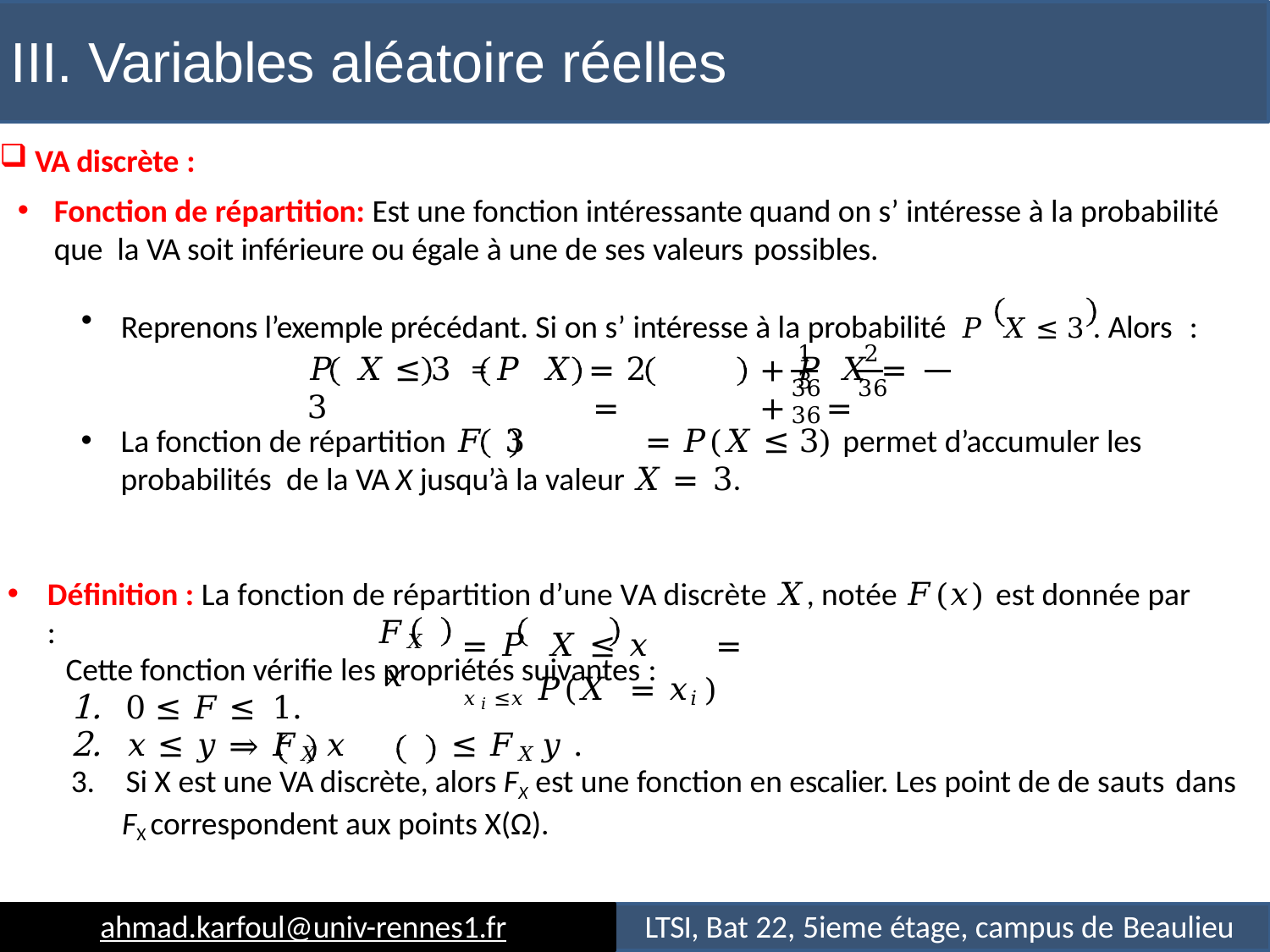

# III. Variables aléatoire réelles
VA discrète :
Fonction de répartition: Est une fonction intéressante quand on s’ intéresse à la probabilité que  la VA soit inférieure ou égale à une de ses valeurs possibles.
Reprenons l’exemple précédant. Si on s’ intéresse à la probabilité  𝑃  𝑋 ≤ 3 . Alors  :

1	2	3
𝑃  𝑋 ≤ 3  = 𝑃  𝑋 = 2	+ 𝑃 𝑋 =  3	=	+	=

36	36	36
La fonction de répartition 𝐹  3	= 𝑃(𝑋 ≤ 3) permet d’accumuler les probabilités  de la VA X jusqu’à la valeur 𝑋 = 3.

Définition : La fonction de répartition d’une VA discrète 𝑋, notée 𝐹(𝑥) est donnée par  :

𝐹𝑋    𝑥
= 𝑃  𝑋 ≤ 𝑥	=  𝑥𝑖≤𝑥 𝑃(𝑋  = 𝑥𝑖)

Cette fonction vérifie les propriétés suivantes :
1.	0 ≤ 𝐹 ≤ 1.
2.	𝑥 ≤ 𝑦 ⇒ 𝐹𝑋 𝑥	≤ 𝐹𝑋 𝑦 .
3.	Si X est une VA discrète, alors FX  est une fonction en escalier. Les point de de sauts dans
FX correspondent aux points X(Ω).

ahmad.karfoul@univ-rennes1.fr
LTSI, Bat 22, 5ieme étage, campus de Beaulieu